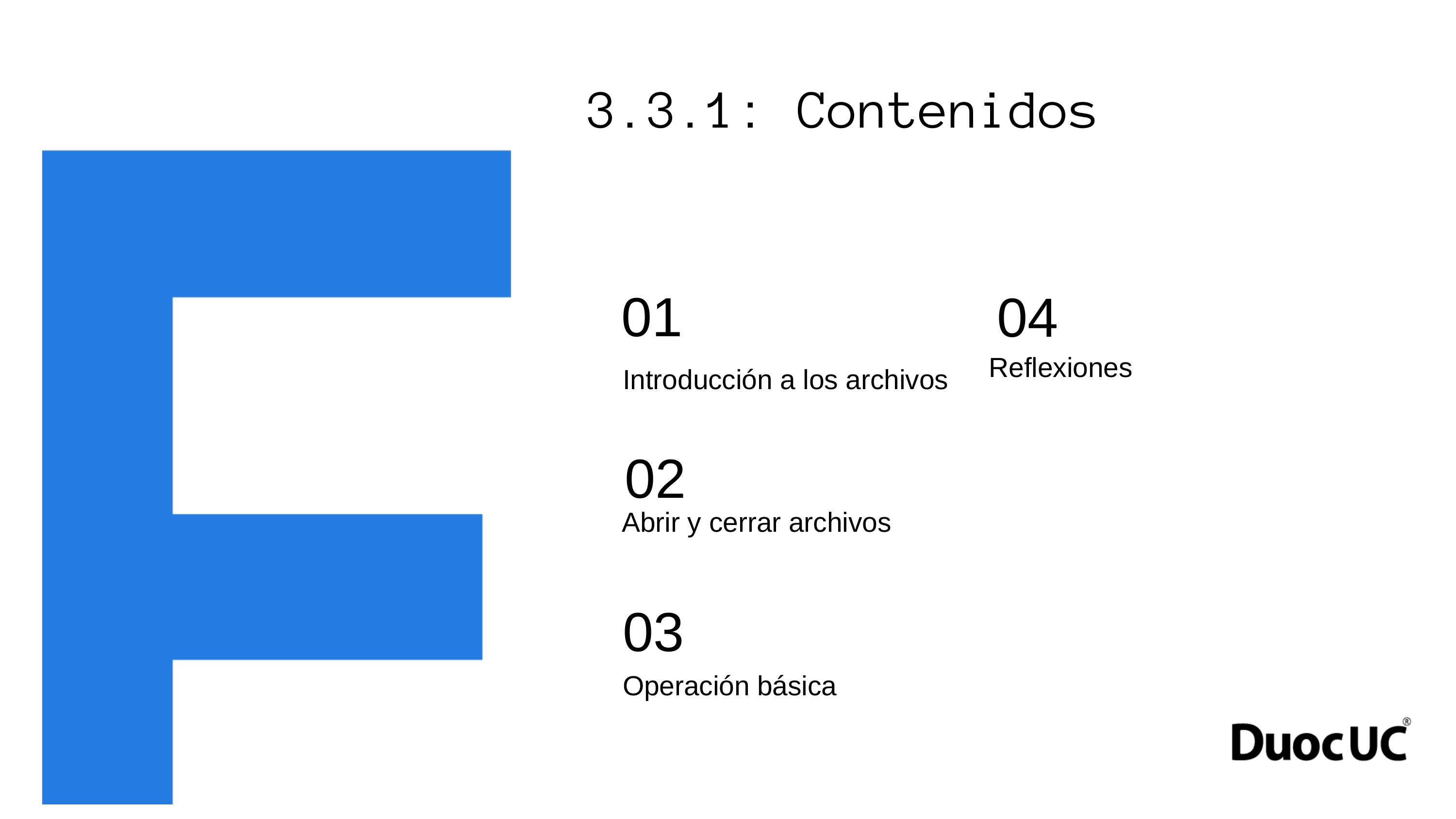

3.3.1: Contenidos
01
04
Reflexiones
Introducción a los archivos
02
Abrir y cerrar archivos
03
Operación básica